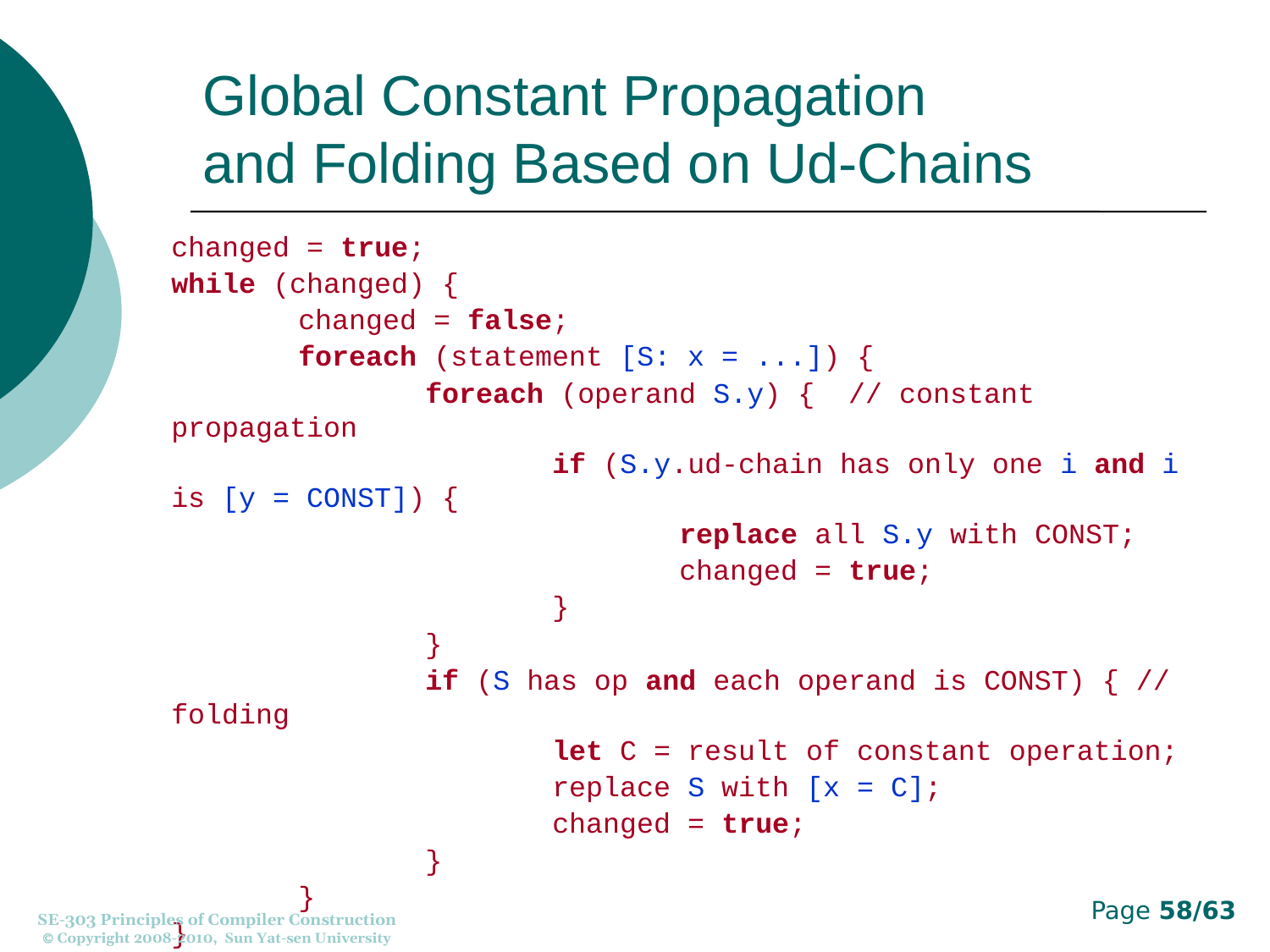

# Global Constant Propagation and Folding Based on Ud-Chains
changed = true;
while (changed) {
	changed = false;
	foreach (statement [S: x = ...]) {
		foreach (operand S.y) {  // constant propagation
			if (S.y.ud-chain has only one i and i is [y = CONST]) {
				replace all S.y with CONST;
				changed = true;
			}
		}
		if (S has op and each operand is CONST) { // folding
			let C = result of constant operation;
			replace S with [x = C];
			changed = true;
		}
	}
}
SE-303 Principles of Compiler Construction
© Copyright 2008-2010,  Sun Yat-sen University